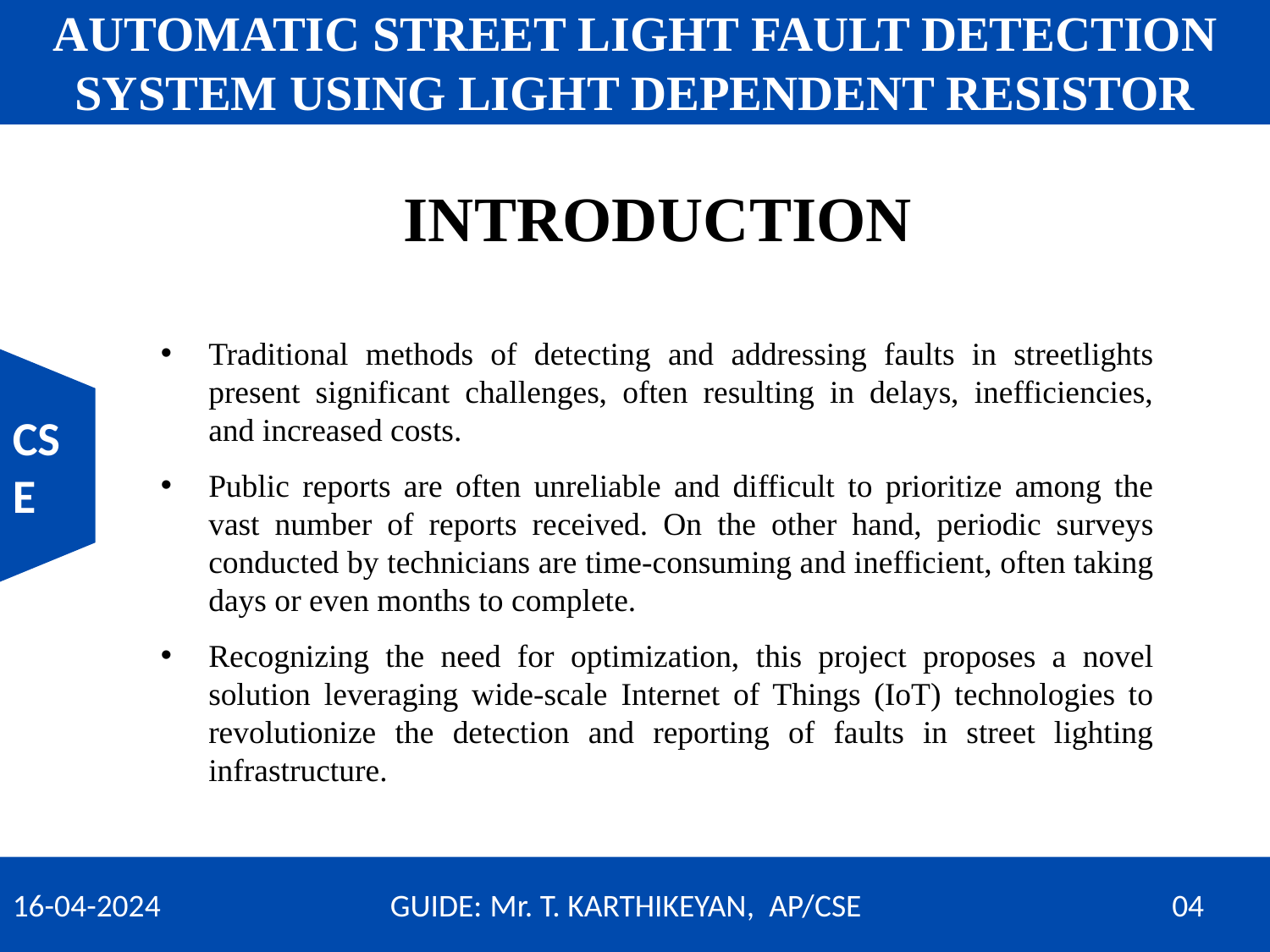

AUTOMATIC STREET LIGHT FAULT DETECTION SYSTEM USING LIGHT DEPENDENT RESISTOR
KNOWLEDGE INSTITUTE OF TECHNOLOGY
(AUTONOMOUS)
# INTRODUCTION
Traditional methods of detecting and addressing faults in streetlights present significant challenges, often resulting in delays, inefficiencies, and increased costs.
Public reports are often unreliable and difficult to prioritize among the vast number of reports received. On the other hand, periodic surveys conducted by technicians are time-consuming and inefficient, often taking days or even months to complete.
Recognizing the need for optimization, this project proposes a novel solution leveraging wide-scale Internet of Things (IoT) technologies to revolutionize the detection and reporting of faults in street lighting infrastructure.

CSE
16-04-2024                                GUIDE: Mr. T. KARTHIKEYAN,  AP/CSE		                    04